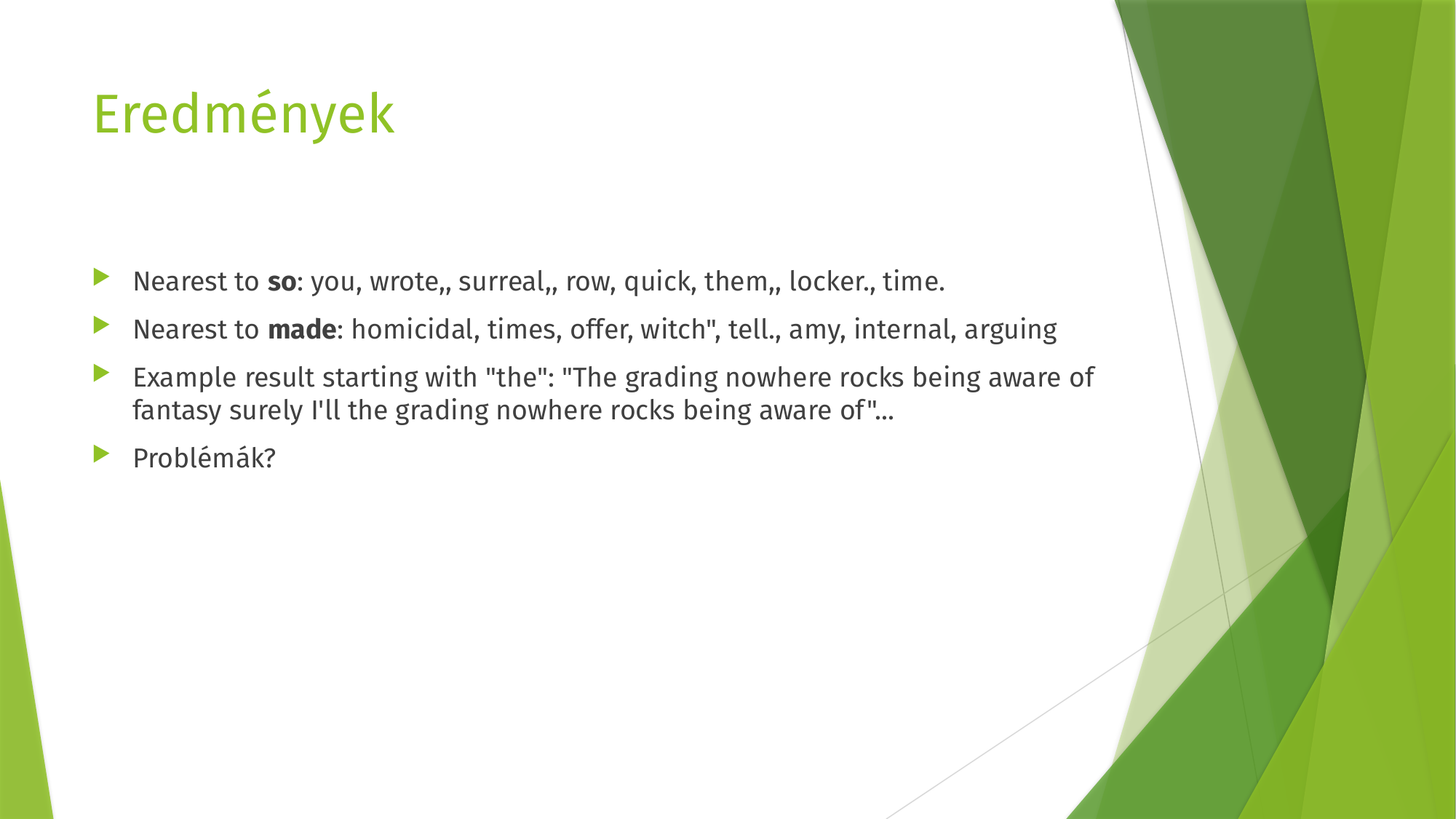

# Eredmények
Nearest to so: you, wrote,, surreal,, row, quick, them,, locker., time.
Nearest to made: homicidal, times, offer, witch", tell., amy, internal, arguing
Example result starting with "the": "The grading nowhere rocks being aware of fantasy surely I'll the grading nowhere rocks being aware of"...
Problémák?